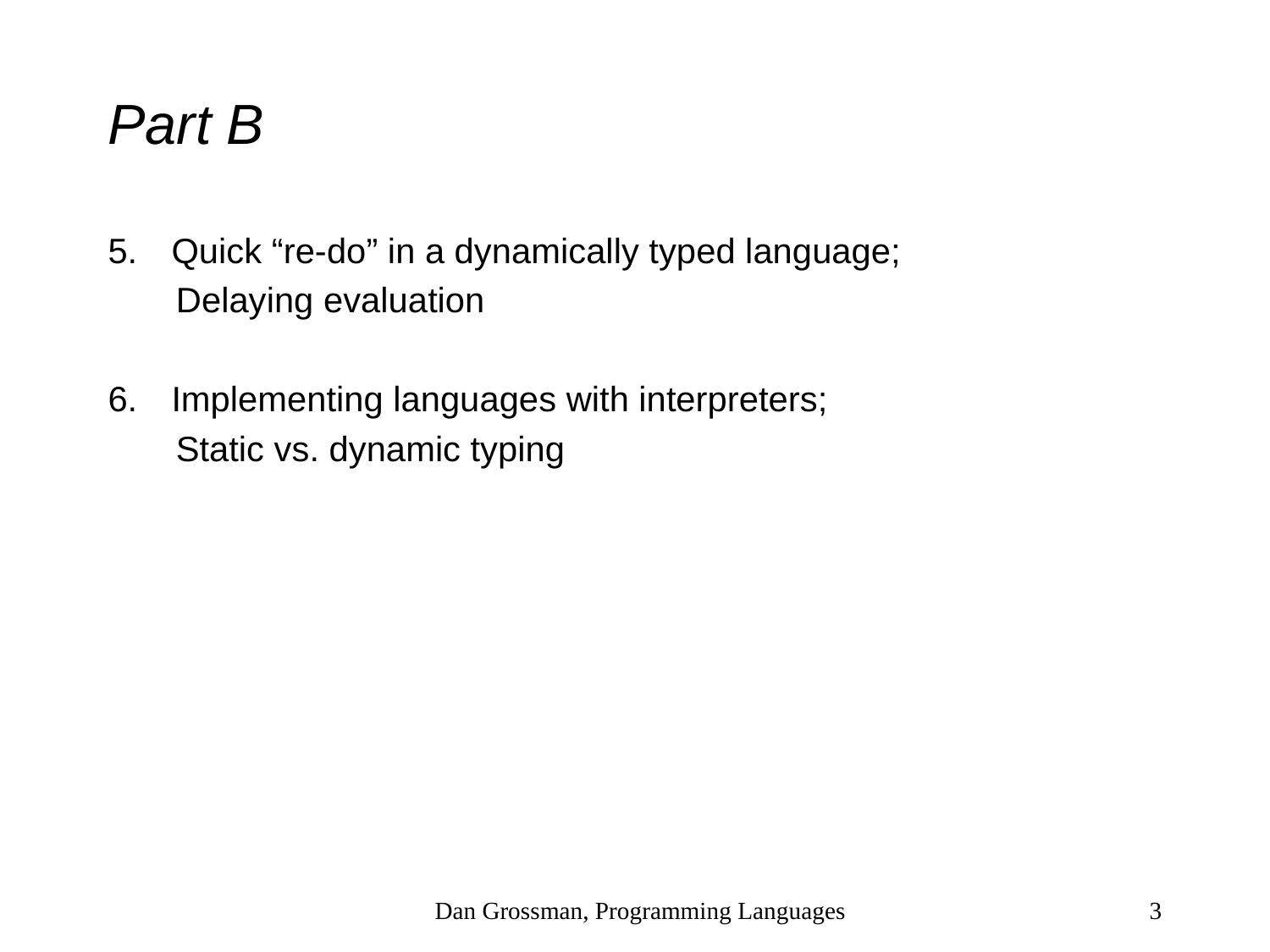

# Part B
Quick “re-do” in a dynamically typed language;
       Delaying evaluation

Implementing languages with interpreters;
       Static vs. dynamic typing
Dan Grossman, Programming Languages
3